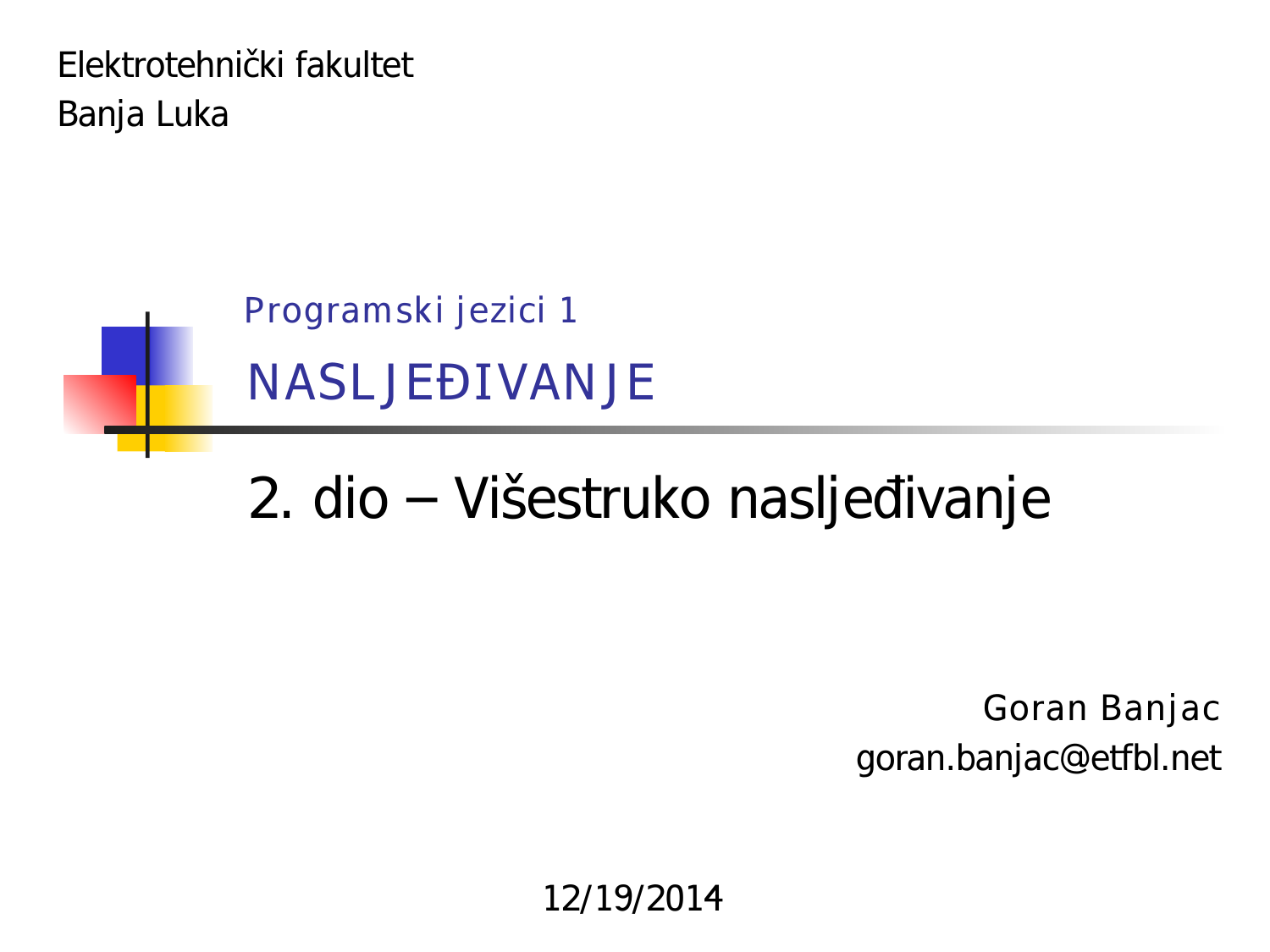

Elektrotehnički fakultet
Banja Luka

# Programski jezici 1
NASLJEĐIVANJE
2. dio – Višestruko nasljeđivanje

Goran Banjac
goran.banjac@etfbl.net
12/19/2014